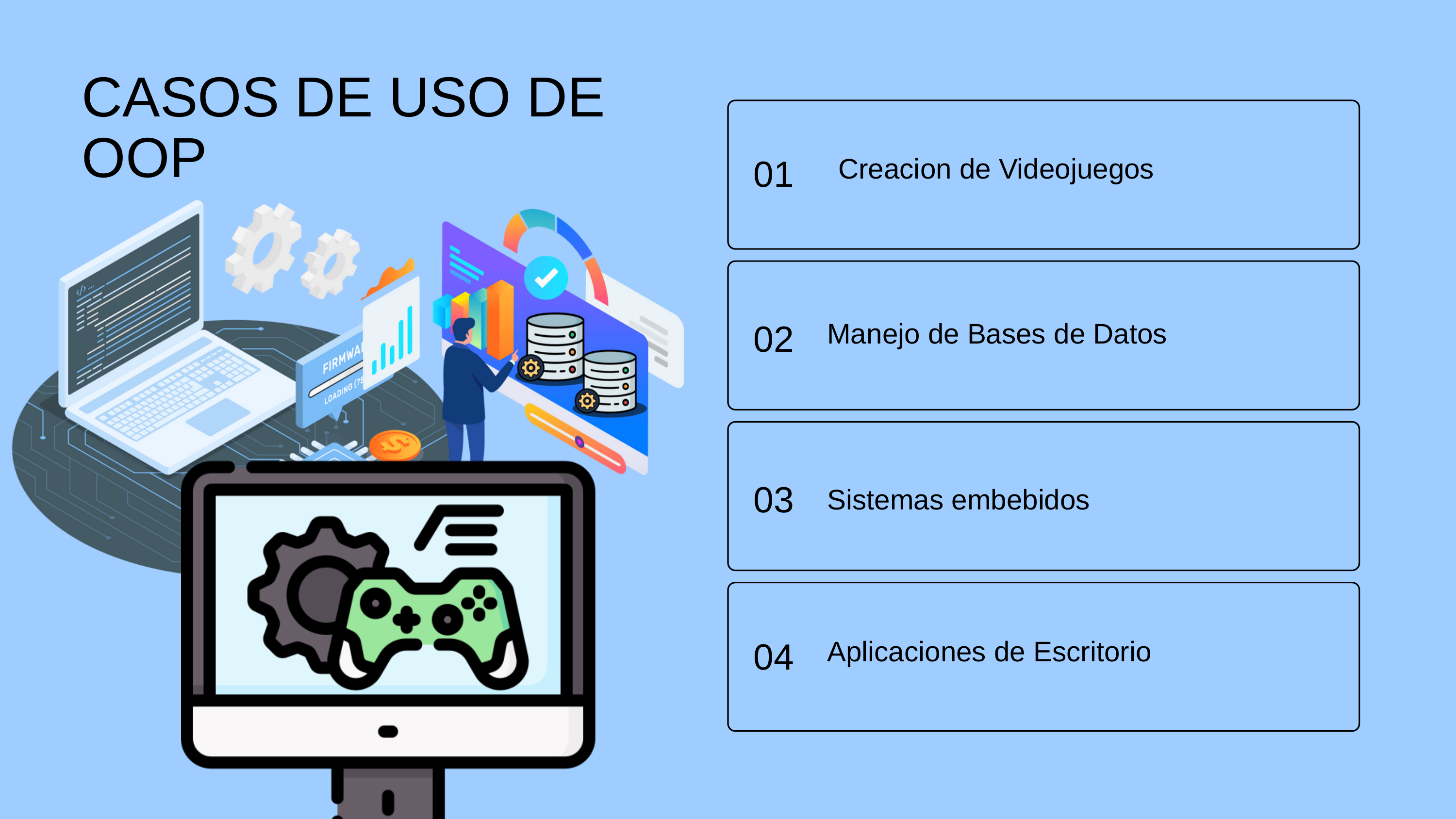

CASOS DE USO DE OOP

01
Creacion de Videojuegos

02
Manejo de Bases de Datos

03
Sistemas embebidos

04
Aplicaciones de Escritorio